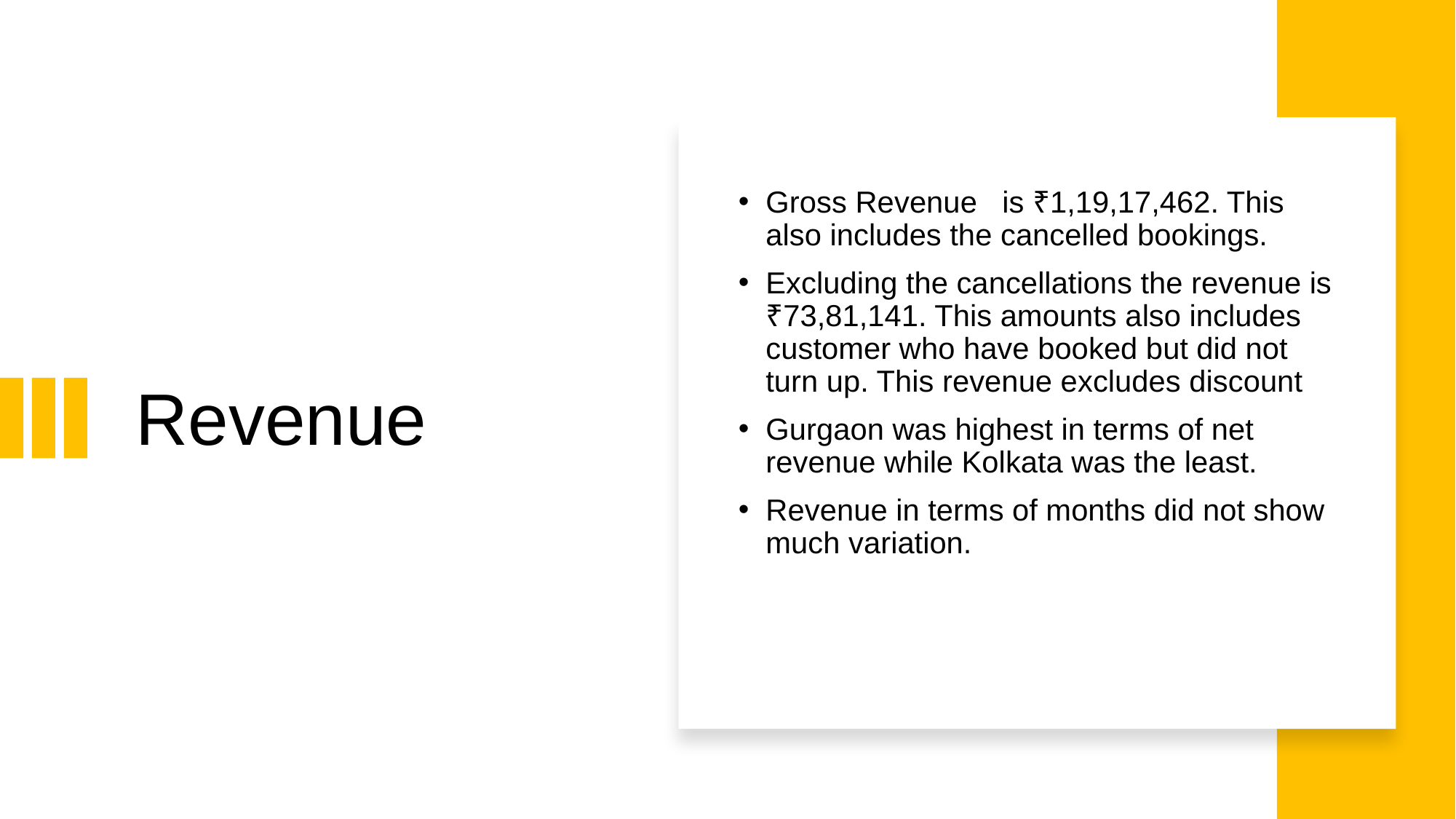

# Revenue
Gross Revenue   is ₹1,19,17,462. This also includes the cancelled bookings.
Excluding the cancellations the revenue is ₹73,81,141. This amounts also includes customer who have booked but did not turn up. This revenue excludes discount
Gurgaon was highest in terms of net revenue while Kolkata was the least.
Revenue in terms of months did not show much variation.